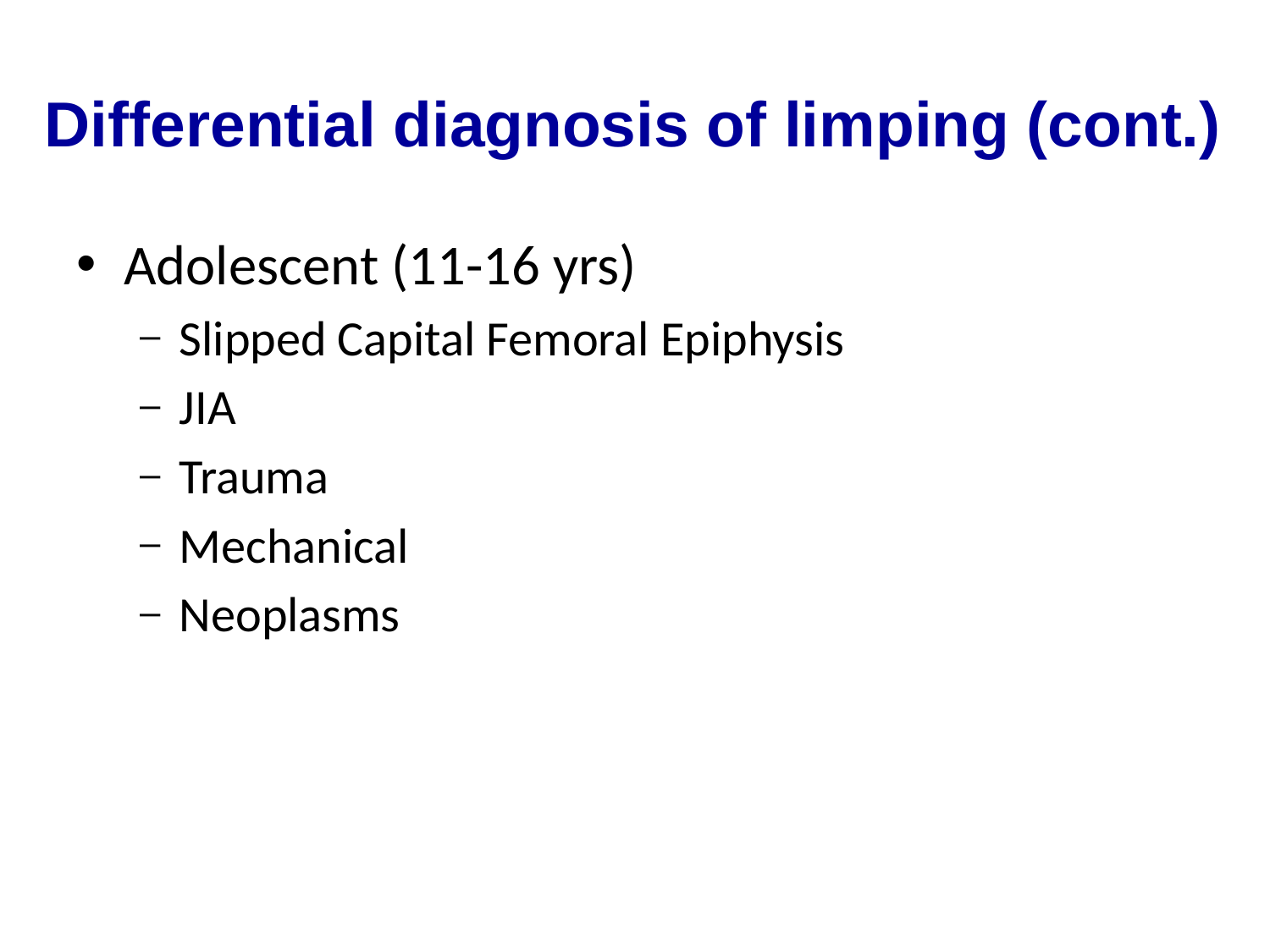

# Differential diagnosis of limping (cont.)
Adolescent (11-16 yrs)
Slipped Capital Femoral Epiphysis
JIA
Trauma
Mechanical
Neoplasms